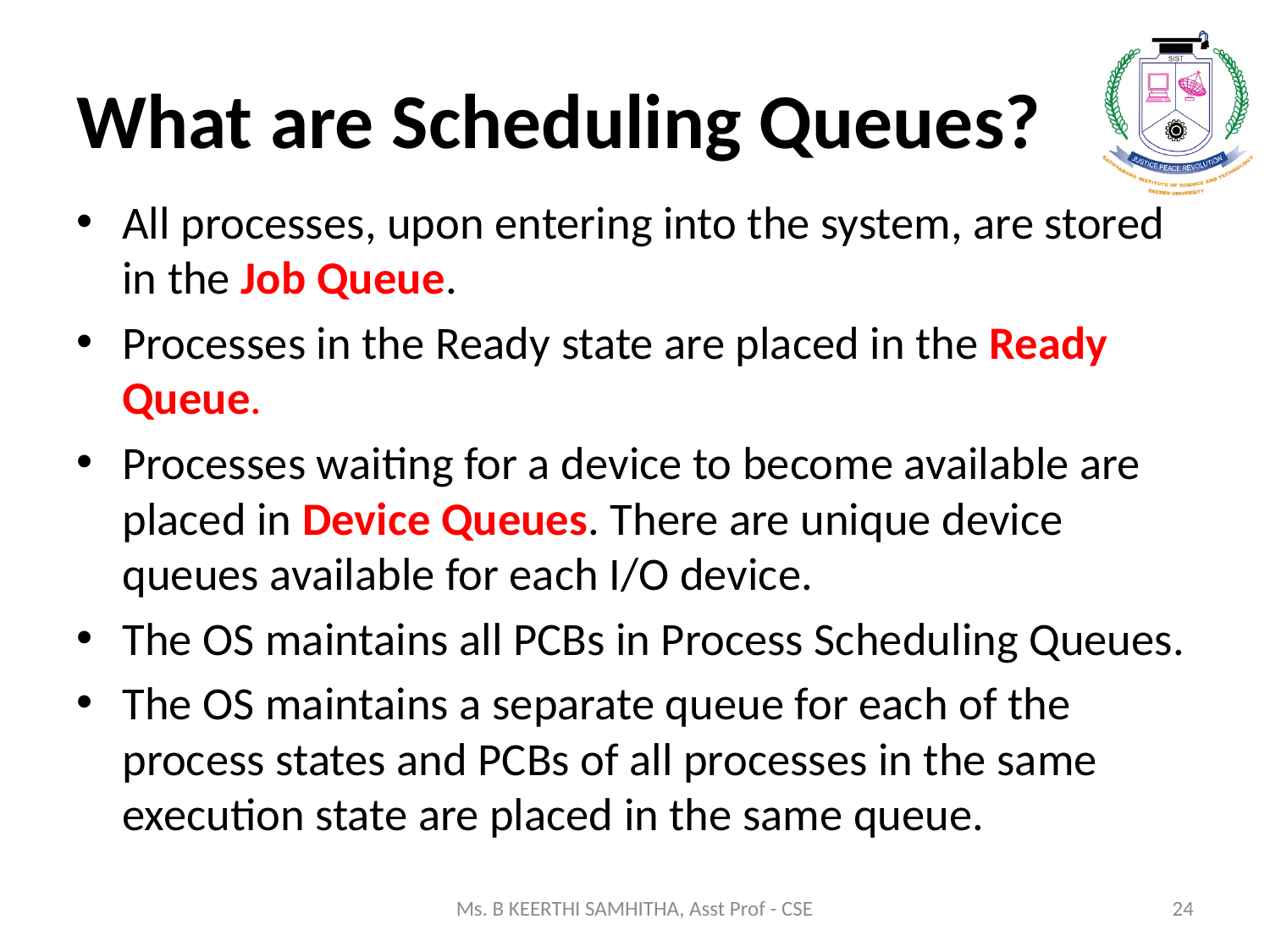

# What are Scheduling Queues?
All processes, upon entering into the system, are stored in the Job Queue.
Processes in the Ready state are placed in the Ready Queue.
Processes waiting for a device to become available are placed in Device Queues. There are unique device queues available for each I/O device.
The OS maintains all PCBs in Process Scheduling Queues.
The OS maintains a separate queue for each of the process states and PCBs of all processes in the same execution state are placed in the same queue.

Ms. B KEERTHI SAMHITHA, Asst Prof - CSE
24